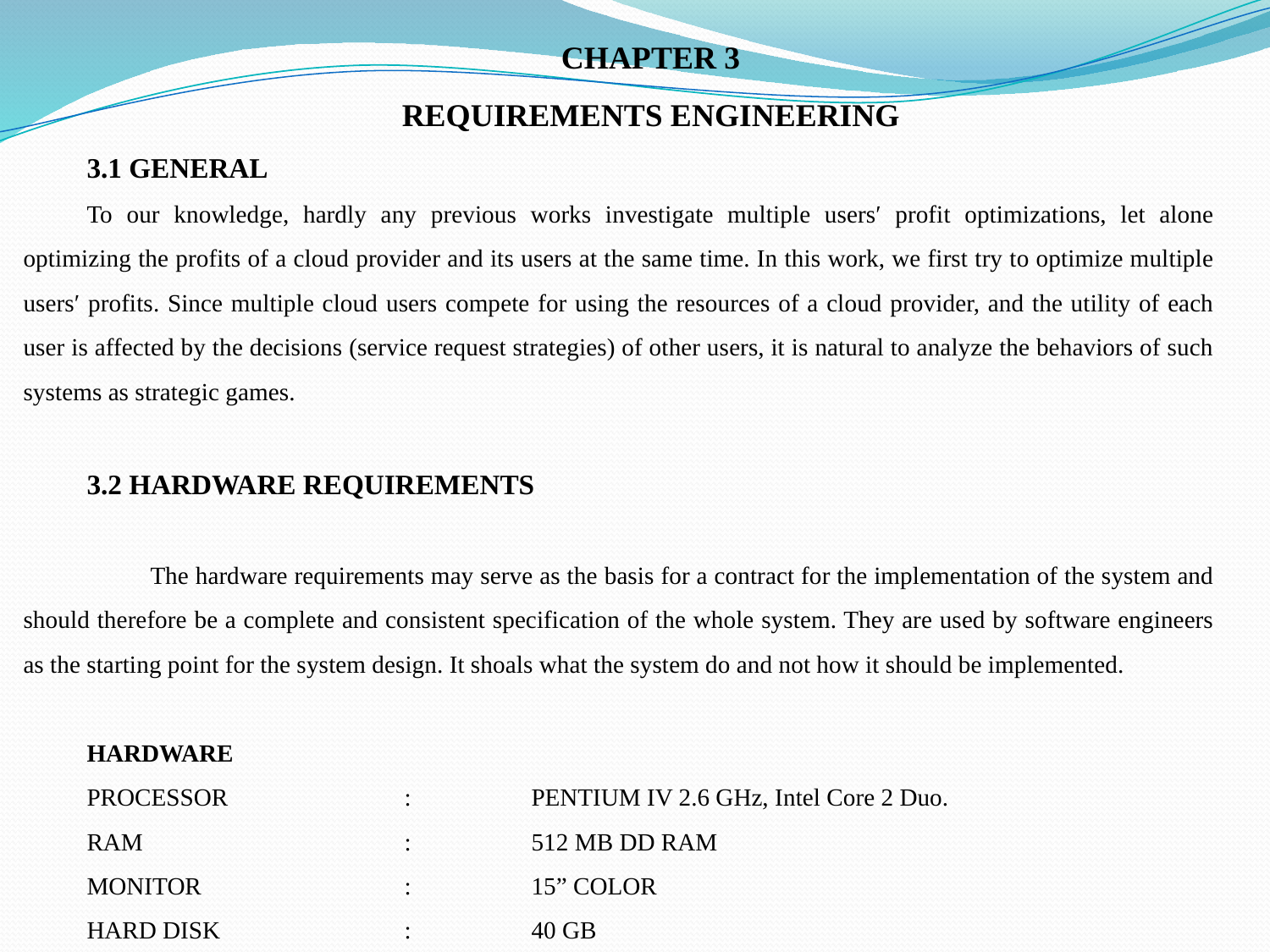

CHAPTER 3
REQUIREMENTS ENGINEERING
3.1 GENERAL
To our knowledge, hardly any previous works investigate multiple users′ profit optimizations, let alone optimizing the profits of a cloud provider and its users at the same time. In this work, we first try to optimize multiple users′ profits. Since multiple cloud users compete for using the resources of a cloud provider, and the utility of each user is affected by the decisions (service request strategies) of other users, it is natural to analyze the behaviors of such systems as strategic games.

3.2 HARDWARE REQUIREMENTS

	The hardware requirements may serve as the basis for a contract for the implementation of the system and should therefore be a complete and consistent specification of the whole system. They are used by software engineers as the starting point for the system design. It shoals what the system do and not how it should be implemented.

HARDWARE
PROCESSOR		:  	PENTIUM IV 2.6 GHz, Intel Core 2 Duo.
RAM			:	512 MB DD RAM
MONITOR		:	15” COLOR
HARD DISK 		:	40 GB